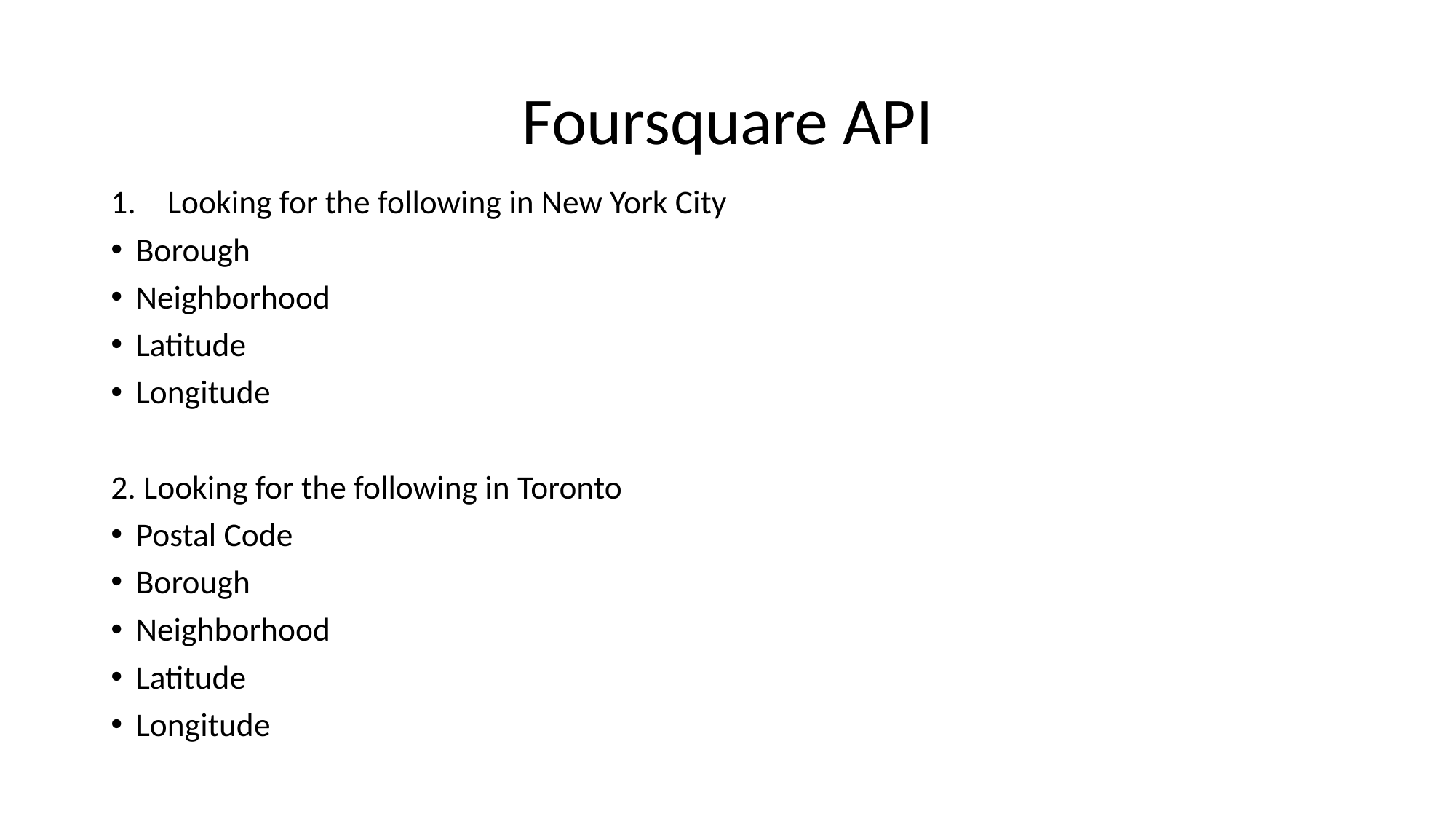

# Foursquare API
Looking for the following in New York City
Borough
Neighborhood
Latitude
Longitude

2. Looking for the following in Toronto
Postal Code
Borough
Neighborhood
Latitude
Longitude